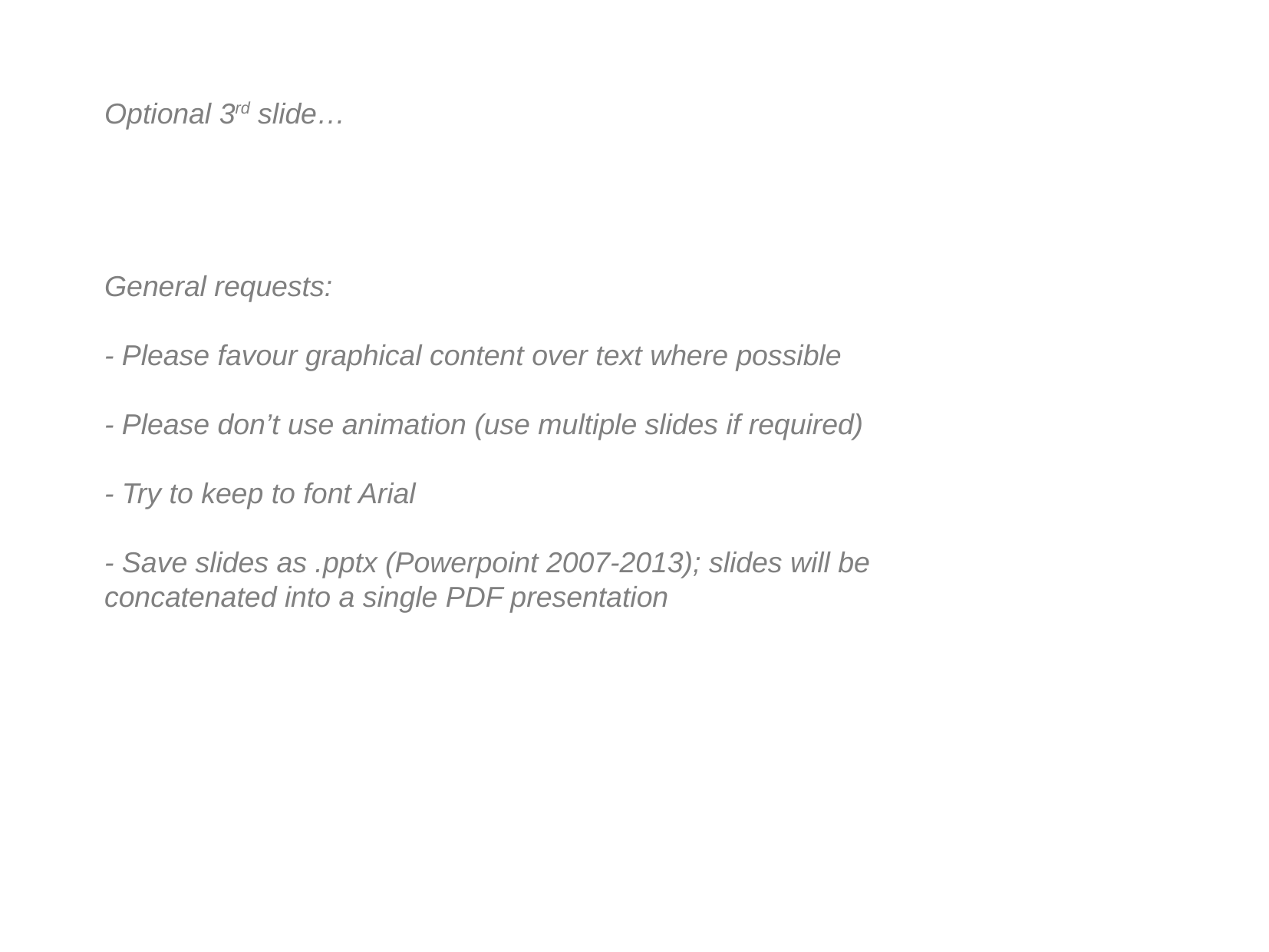

Optional 3rd slide…

General requests:

- Please favour graphical content over text where possible

- Please don’t use animation (use multiple slides if required)

- Try to keep to font Arial

- Save slides as .pptx (Powerpoint 2007-2013); slides will be concatenated into a single PDF presentation